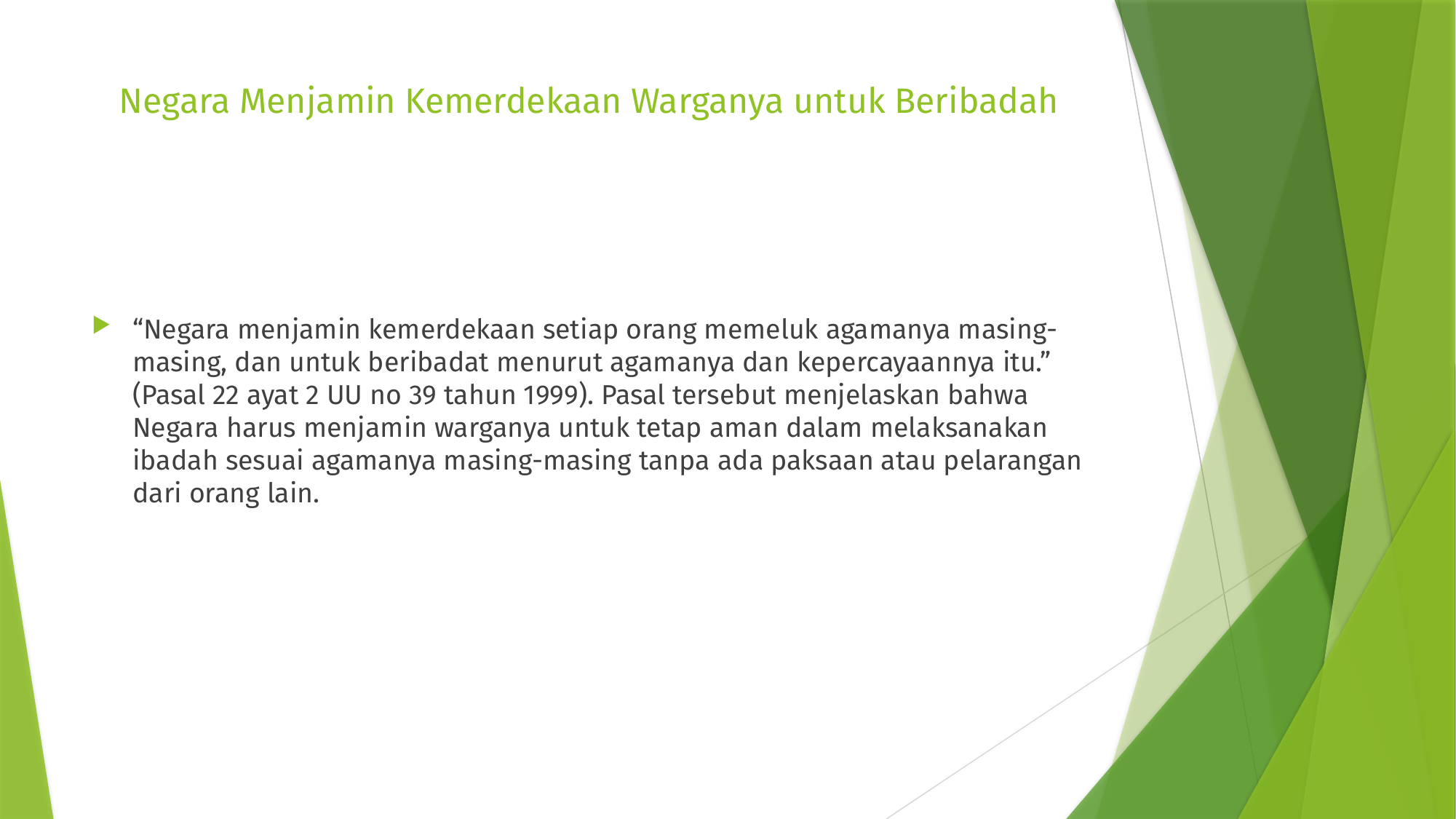

# Negara Menjamin Kemerdekaan Warganya untuk Beribadah

“Negara menjamin kemerdekaan setiap orang memeluk agamanya masing-masing, dan untuk beribadat menurut agamanya dan kepercayaannya itu.” (Pasal 22 ayat 2 UU no 39 tahun 1999). Pasal tersebut menjelaskan bahwa Negara harus menjamin warganya untuk tetap aman dalam melaksanakan ibadah sesuai agamanya masing-masing tanpa ada paksaan atau pelarangan dari orang lain.